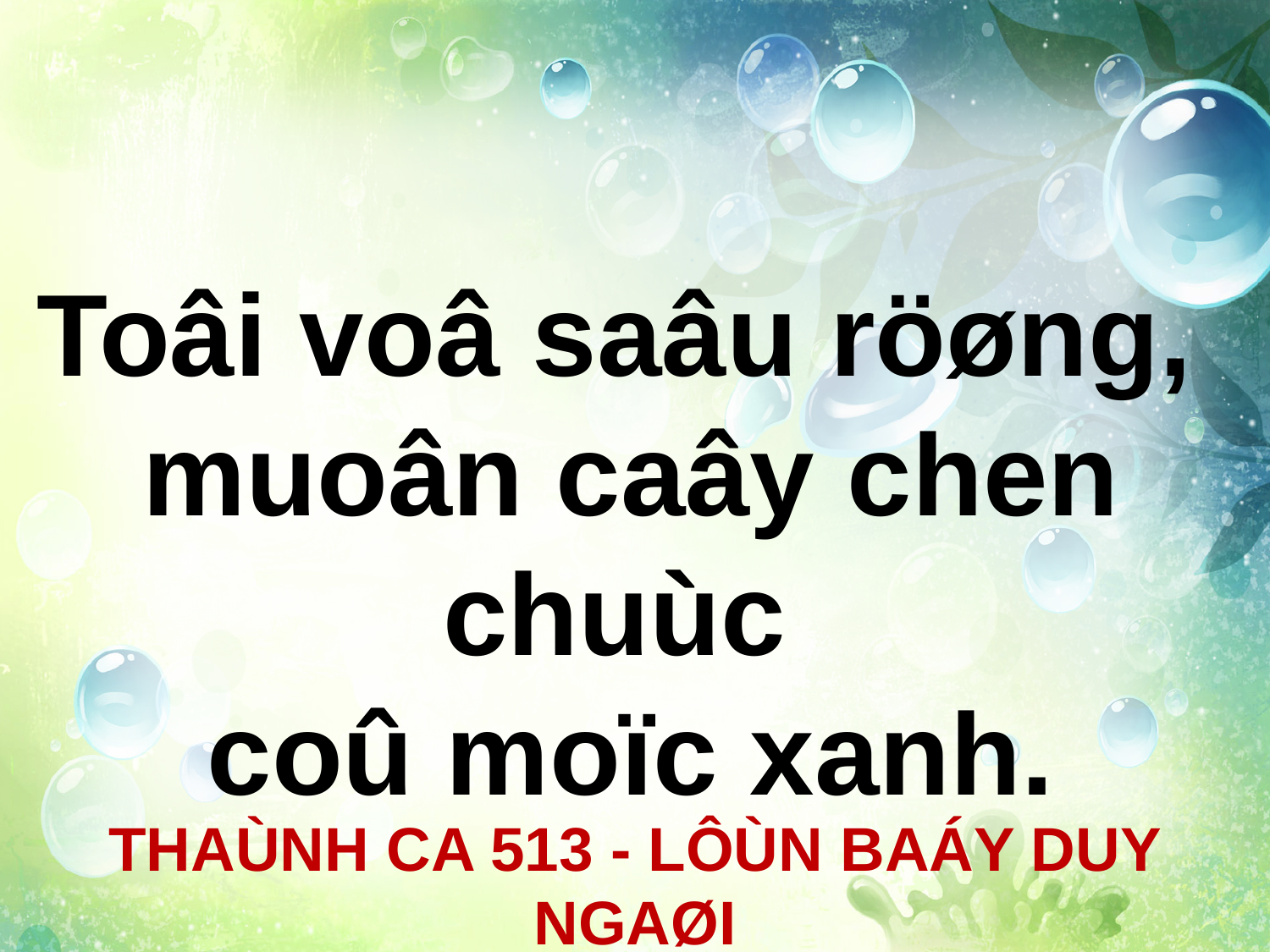

Toâi voâ saâu röøng,
muoân caây chen chuùc
coû moïc xanh.
THAÙNH CA 513 - LÔÙN BAÁY DUY NGAØI